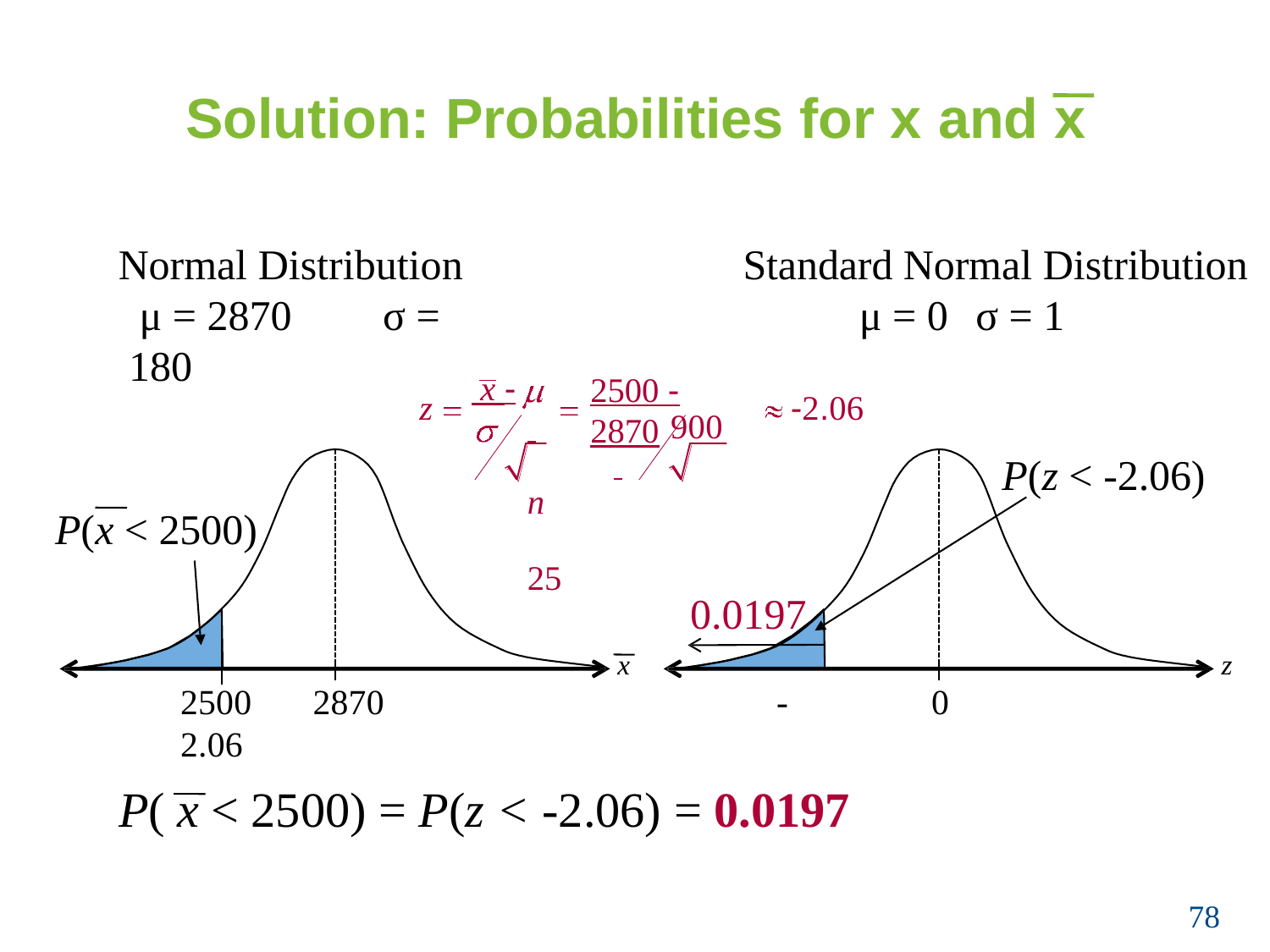

# Solution: Probabilities for x and x

Normal Distribution  μ = 2870	σ = 180
Standard Normal Distribution  μ = 0	σ = 1
 x -
 		900
n	25
2500 - 2870

z
-2.06

P(z < -2.06)

P(x < 2500)

0.0197

x
z

2500	2870	-2.06
0
P( x < 2500) = P(z < -2.06) = 0.0197

78